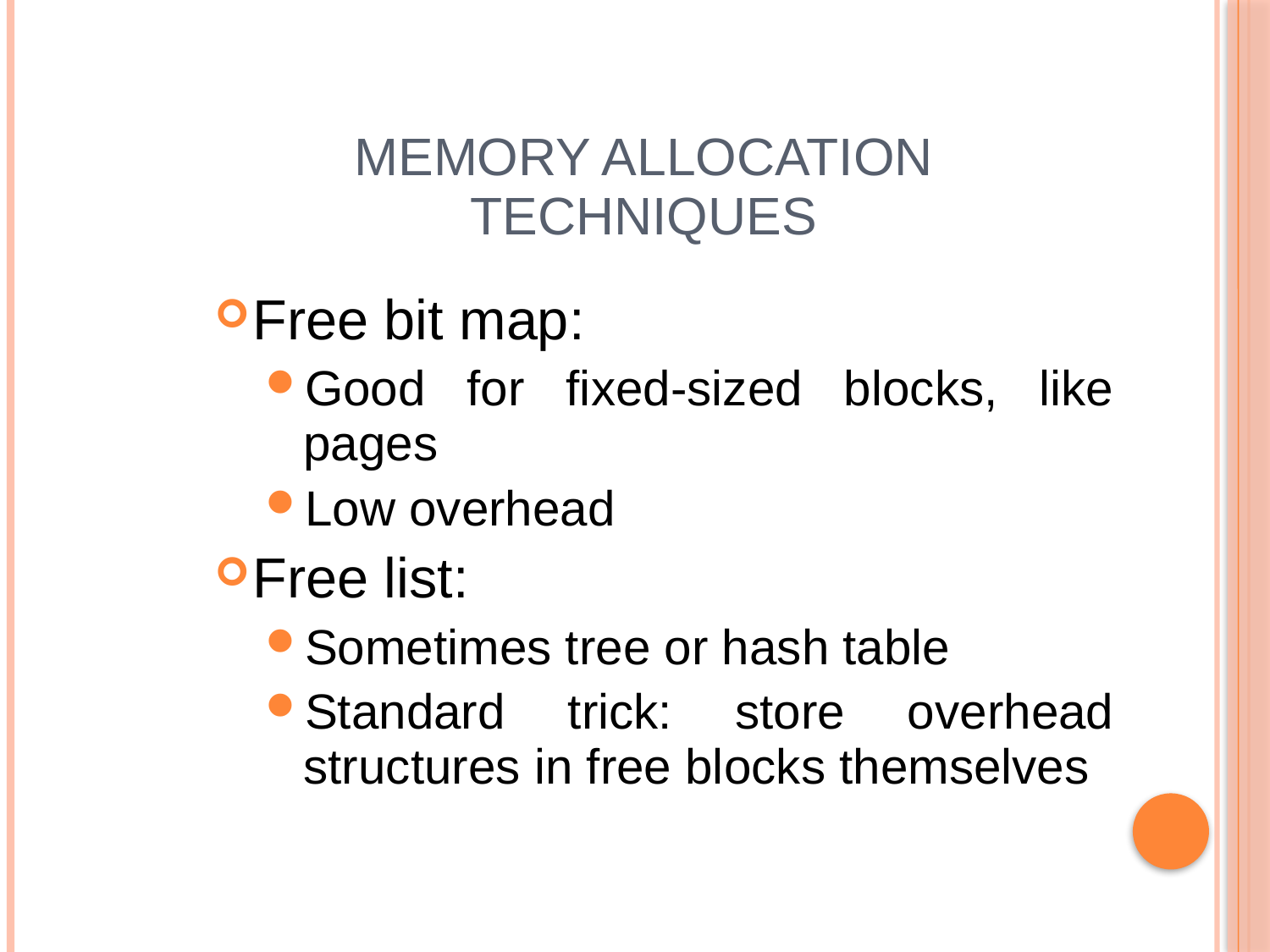

# Memory Allocation Techniques
Free bit map:
Good for fixed-sized blocks, like pages
Low overhead
Free list:
Sometimes tree or hash table
Standard trick: store overhead structures in free blocks themselves